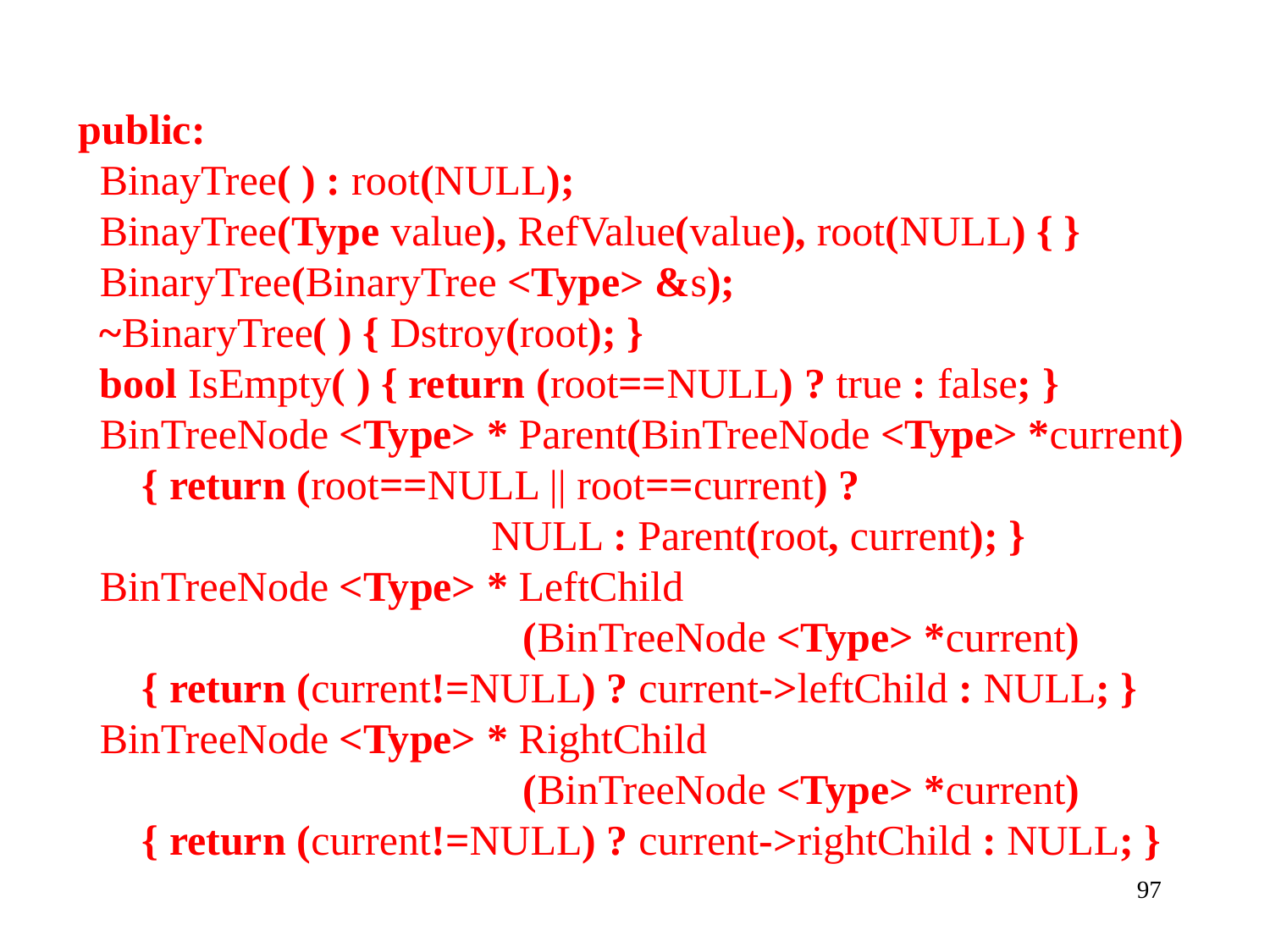

public:
    BinayTree( ) : root(NULL);
    BinayTree(Type value), RefValue(value), root(NULL) { }
    BinaryTree(BinaryTree <Type> &s);
    ~BinaryTree( ) { Dstroy(root); }
    bool IsEmpty( ) { return (root==NULL) ? true : false; }
    BinTreeNode <Type> * Parent(BinTreeNode <Type> *current)
        { return (root==NULL || root==current) ?
                                         NULL : Parent(root, current); }
    BinTreeNode <Type> * LeftChild
                                            (BinTreeNode <Type> *current)
        { return (current!=NULL) ? current->leftChild : NULL; }
    BinTreeNode <Type> * RightChild
                                            (BinTreeNode <Type> *current)
        { return (current!=NULL) ? current->rightChild : NULL; }
97